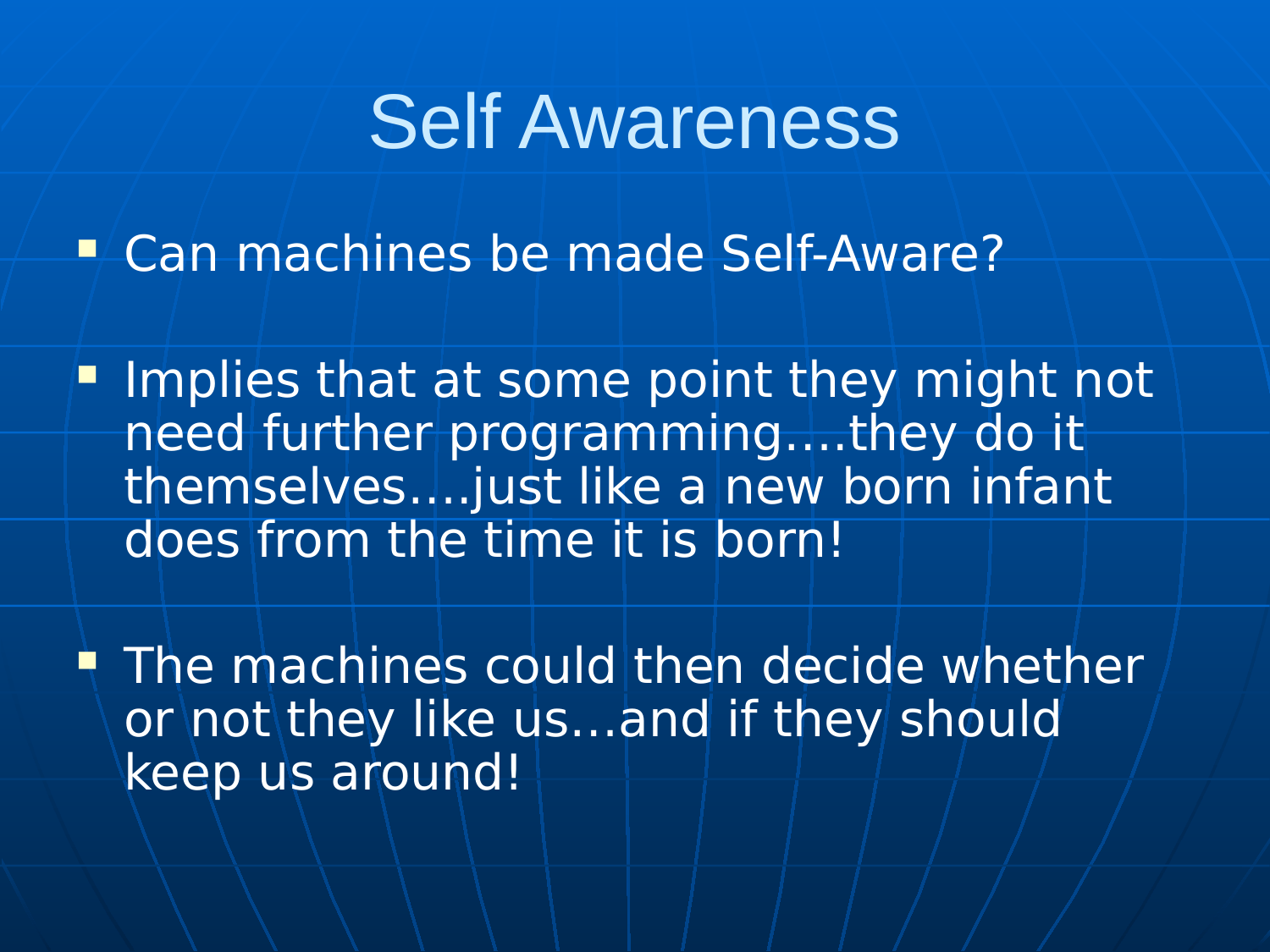

# Self Awareness
Can machines be made Self-Aware?

Implies that at some point they might not need further programming….they do it themselves….just like a new born infant does from the time it is born!

The machines could then decide whether or not they like us…and if they should keep us around!